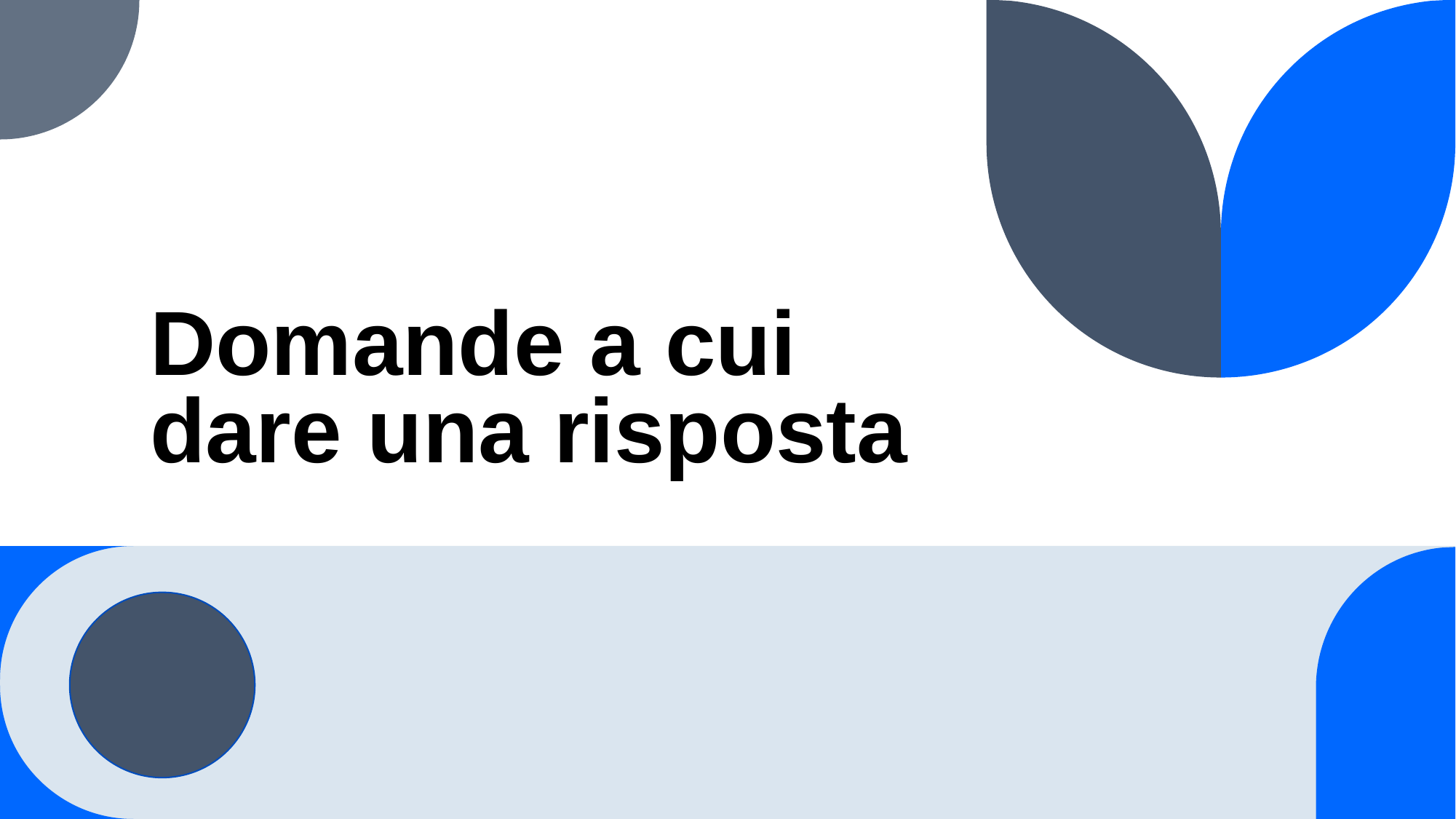

# Domande a cui dare una risposta